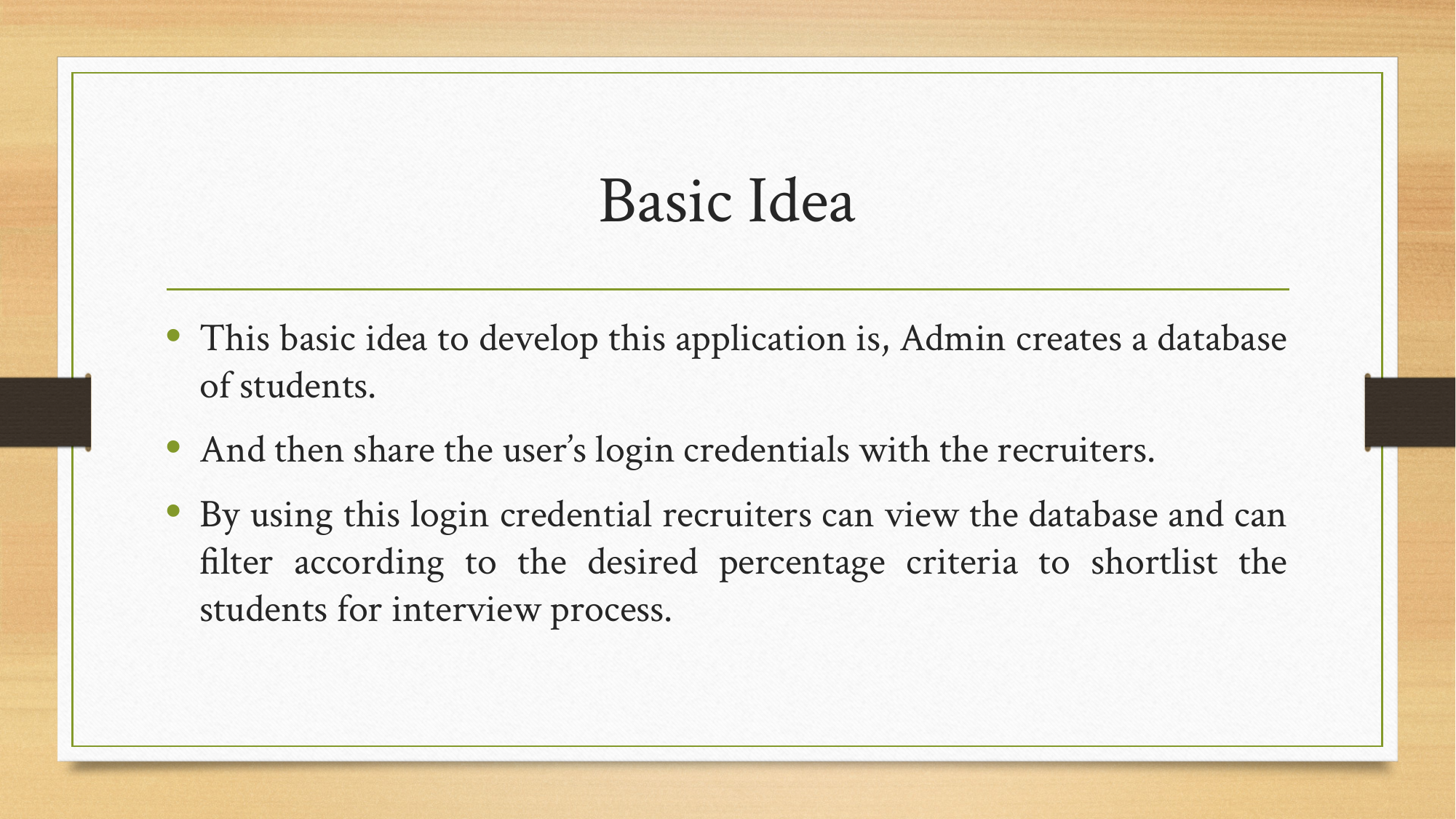

# Basic Idea
This basic idea to develop this application is, Admin creates a database of students.
And then share the user’s login credentials with the recruiters.
By using this login credential recruiters can view the database and can filter according to the desired percentage criteria to shortlist the students for interview process.